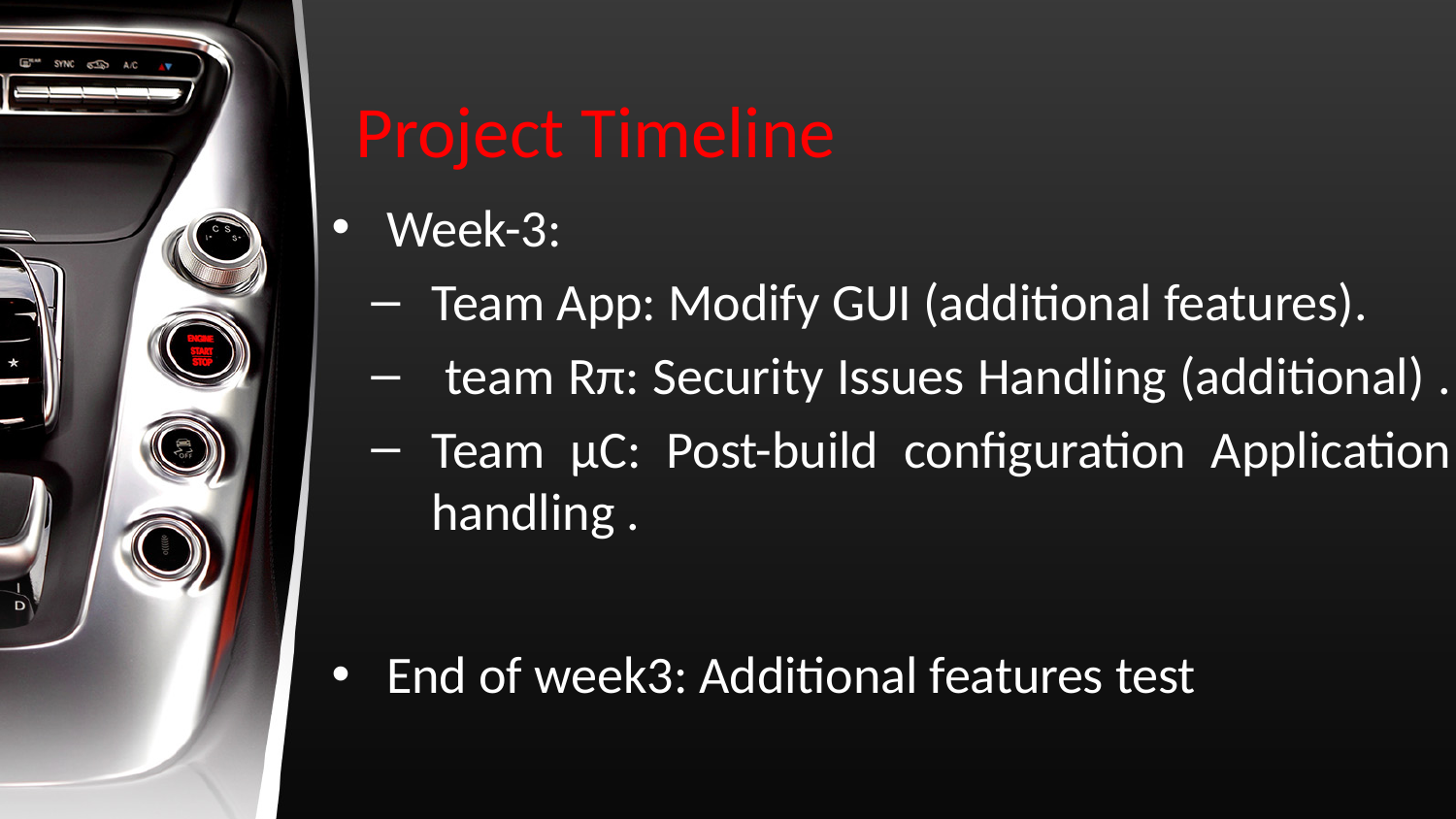

# Project Timeline
Week-3:
Team App: Modify GUI (additional features).
 team Rπ: Security Issues Handling (additional) .
Team µC: Post-build configuration Application handling .

End of week3: Additional features test